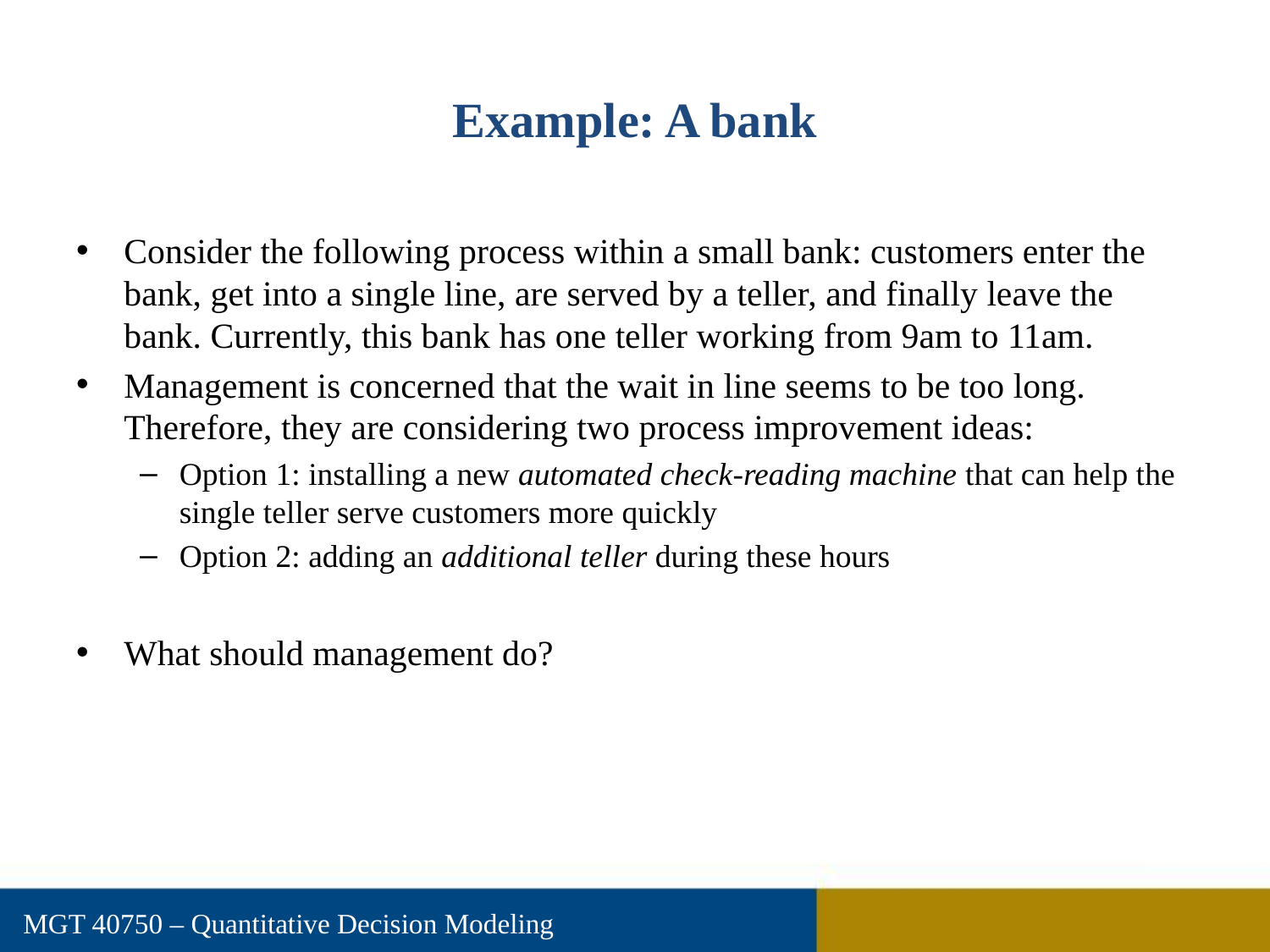

# Example: A bank
Consider the following process within a small bank: customers enter the bank, get into a single line, are served by a teller, and finally leave the bank. Currently, this bank has one teller working from 9am to 11am.
Management is concerned that the wait in line seems to be too long. Therefore, they are considering two process improvement ideas:
Option 1: installing a new automated check-reading machine that can help the single teller serve customers more quickly
Option 2: adding an additional teller during these hours

What should management do?